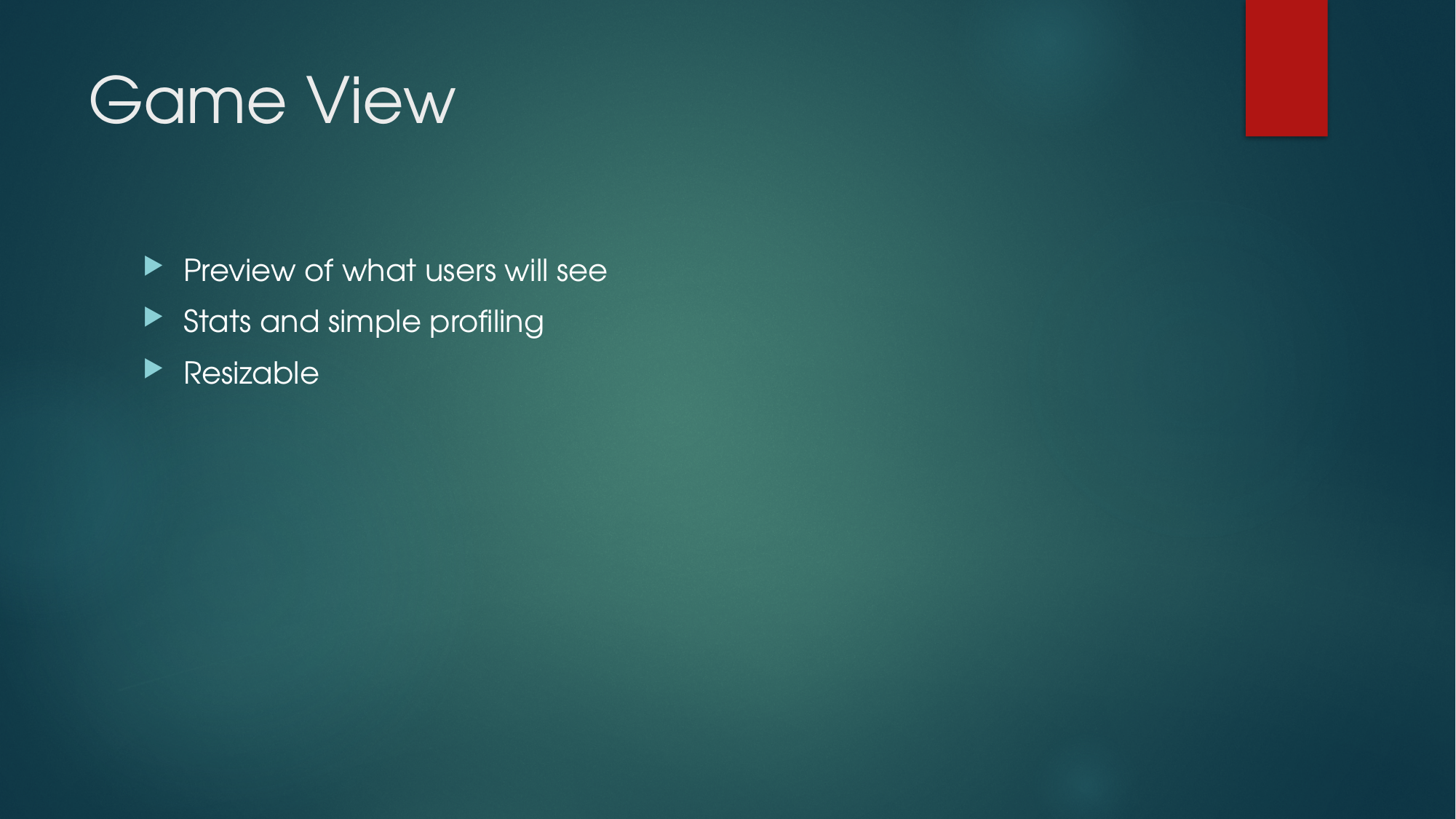

# Game View
Preview of what users will see
Stats and simple profiling
Resizable